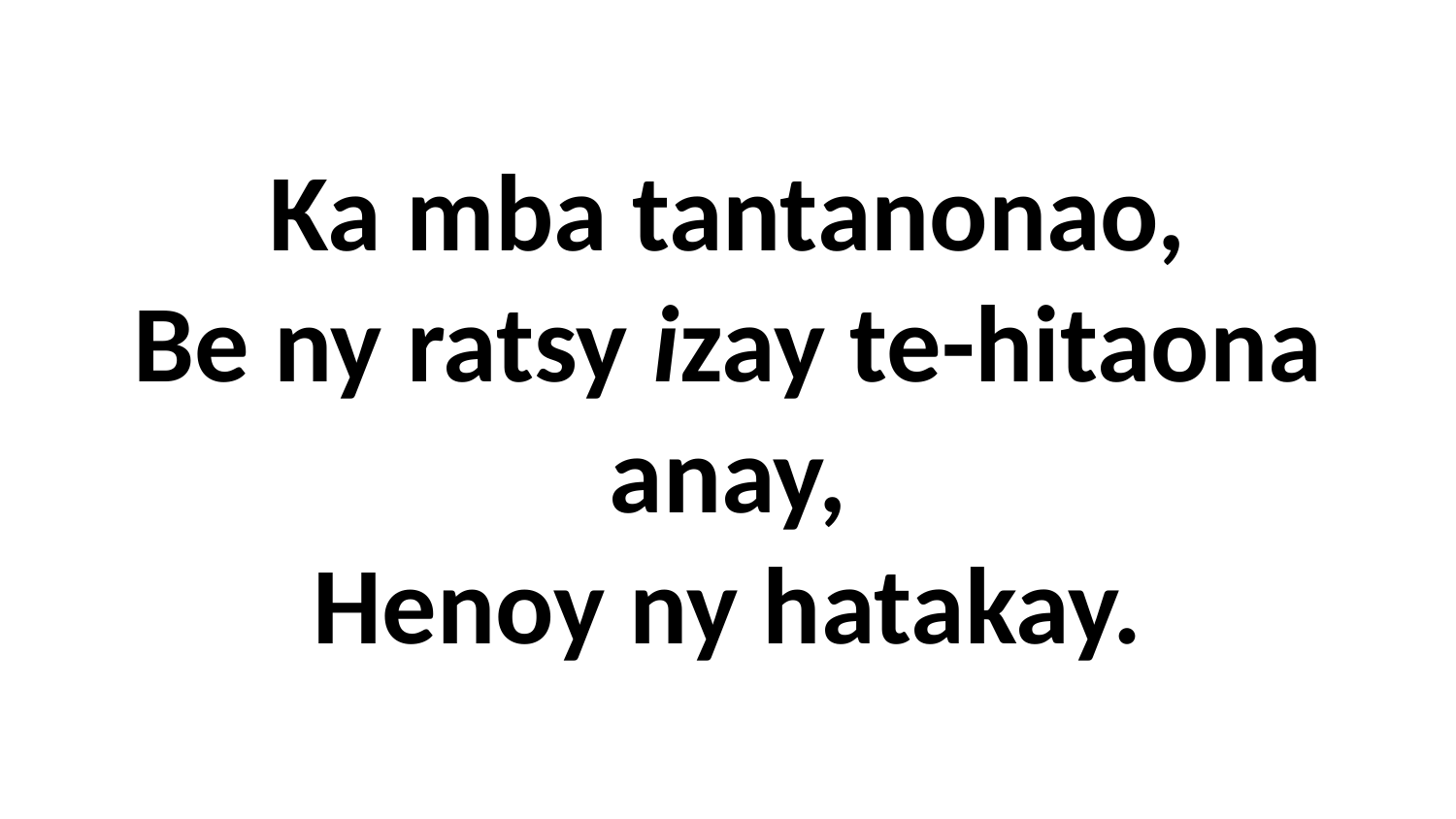

# Ka mba tantanonao, Be ny ratsy izay te-hitaona anay, Henoy ny hatakay.